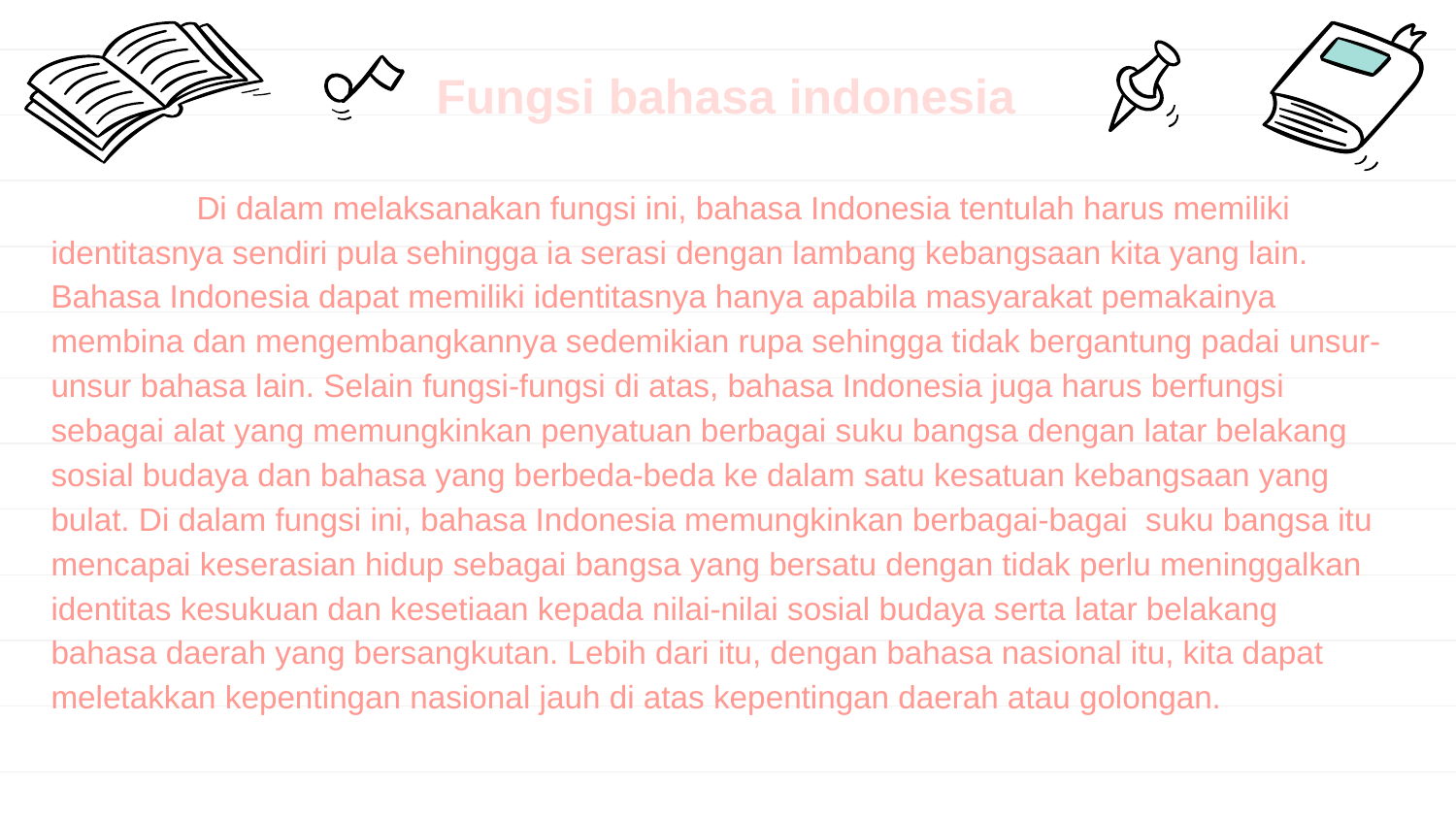

# Fungsi bahasa indonesia

	Di dalam melaksanakan fungsi ini, bahasa Indonesia tentulah harus memiliki identitasnya sendiri pula sehingga ia serasi dengan lambang kebangsaan kita yang lain. Bahasa Indonesia dapat memiliki identitasnya hanya apabila masyarakat pemakainya membina dan mengembangkannya sedemikian rupa sehingga tidak bergantung padai unsur-unsur bahasa lain. Selain fungsi-fungsi di atas, bahasa Indonesia juga harus berfungsi sebagai alat yang memungkinkan penyatuan berbagai suku bangsa dengan latar belakang sosial budaya dan bahasa yang berbeda-beda ke dalam satu kesatuan kebangsaan yang bulat. Di dalam fungsi ini, bahasa Indonesia memungkinkan berbagai-bagai  suku bangsa itu mencapai keserasian hidup sebagai bangsa yang bersatu dengan tidak perlu meninggalkan identitas kesukuan dan kesetiaan kepada nilai-nilai sosial budaya serta latar belakang bahasa daerah yang bersangkutan. Lebih dari itu, dengan bahasa nasional itu, kita dapat meletakkan kepentingan nasional jauh di atas kepentingan daerah atau golongan.